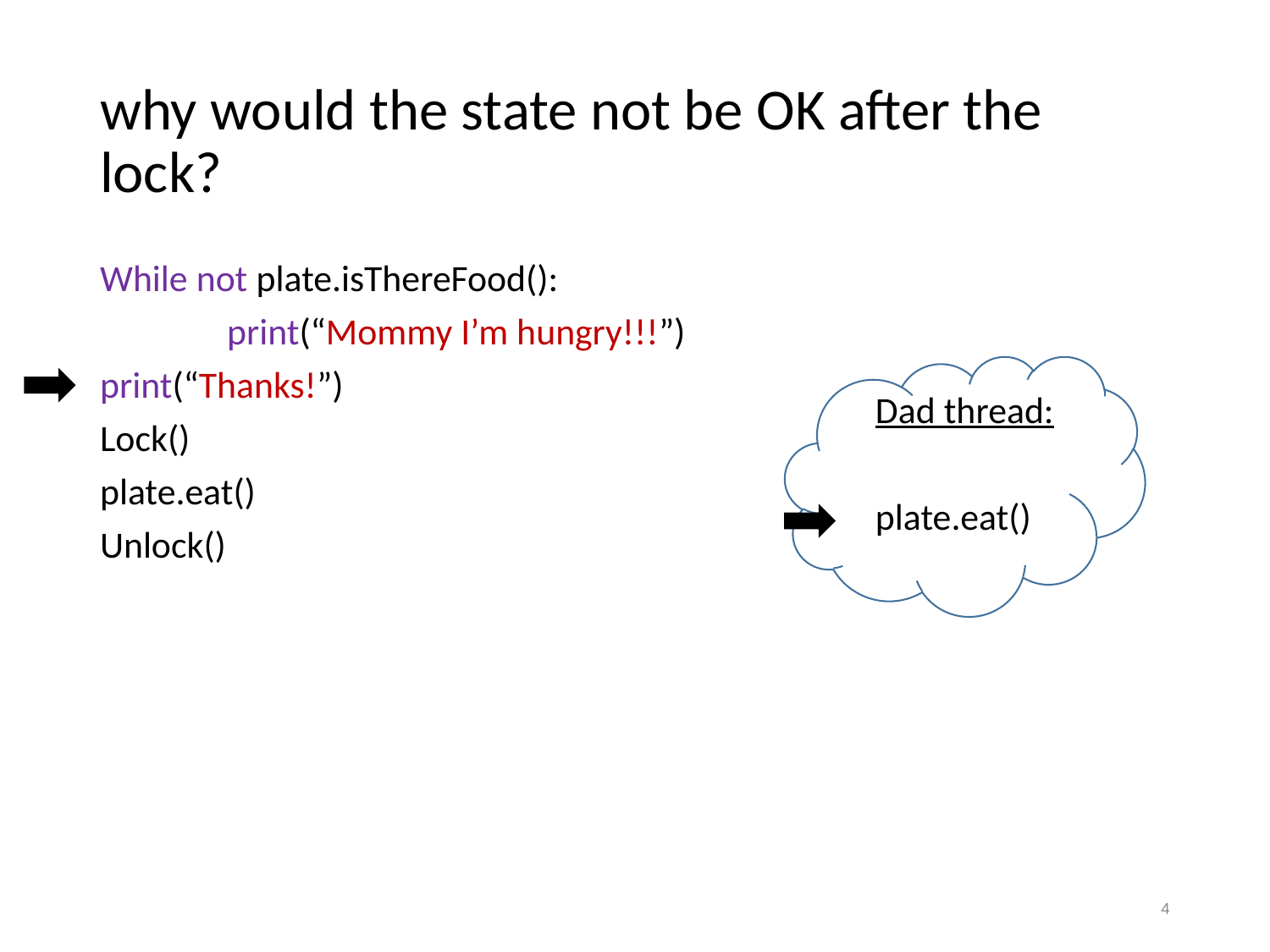

# why would the state not be OK after the lock?
While not plate.isThereFood():
	print(“Mommy I’m hungry!!!”)
print(“Thanks!”)
Lock()
plate.eat()
Unlock()

Dad thread:

plate.eat()

4